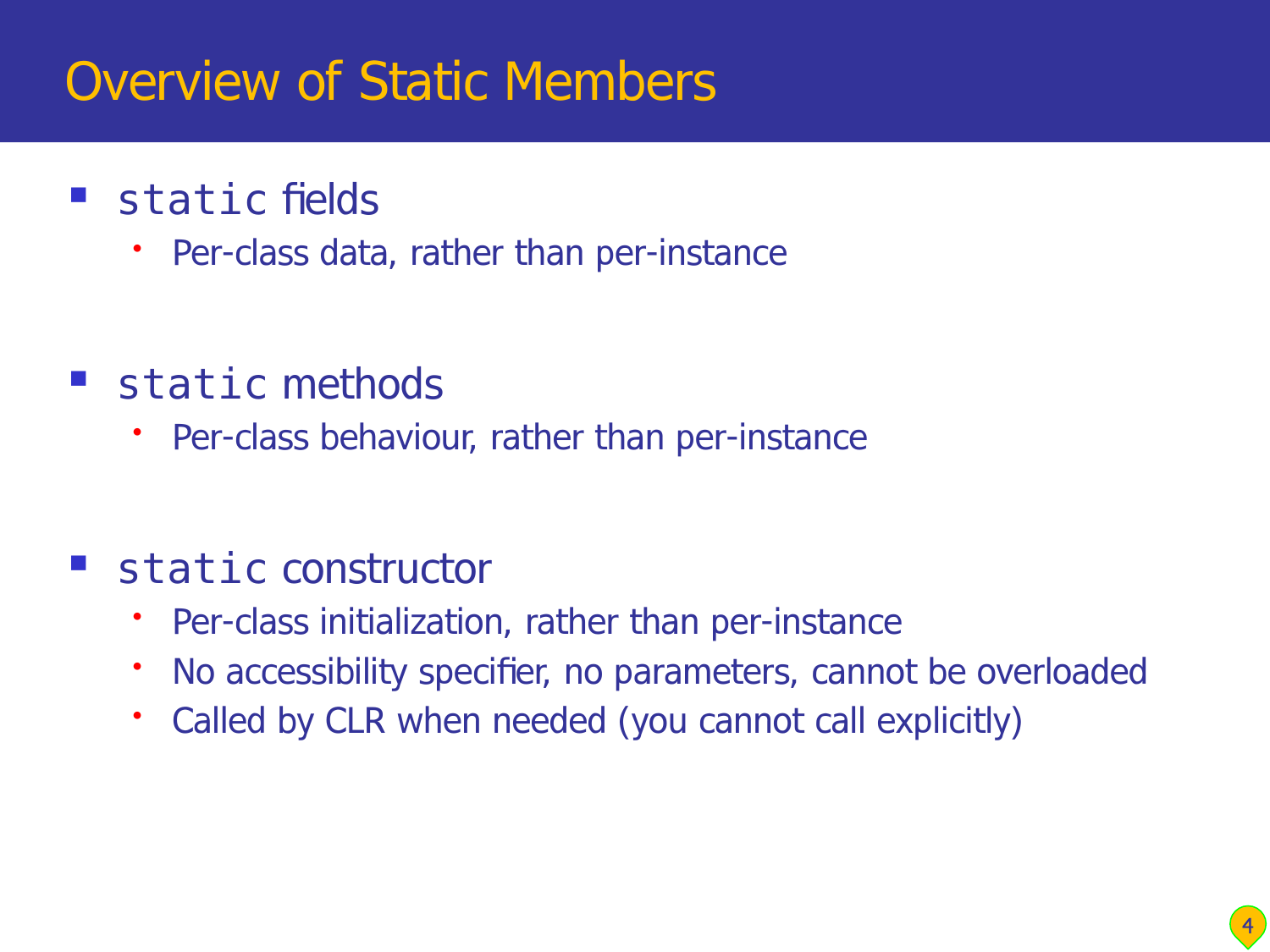

# Overview of Static Members
static fields
Per-class data, rather than per-instance

static methods
Per-class behaviour, rather than per-instance

static constructor
Per-class initialization, rather than per-instance
No accessibility specifier, no parameters, cannot be overloaded
Called by CLR when needed (you cannot call explicitly)

4